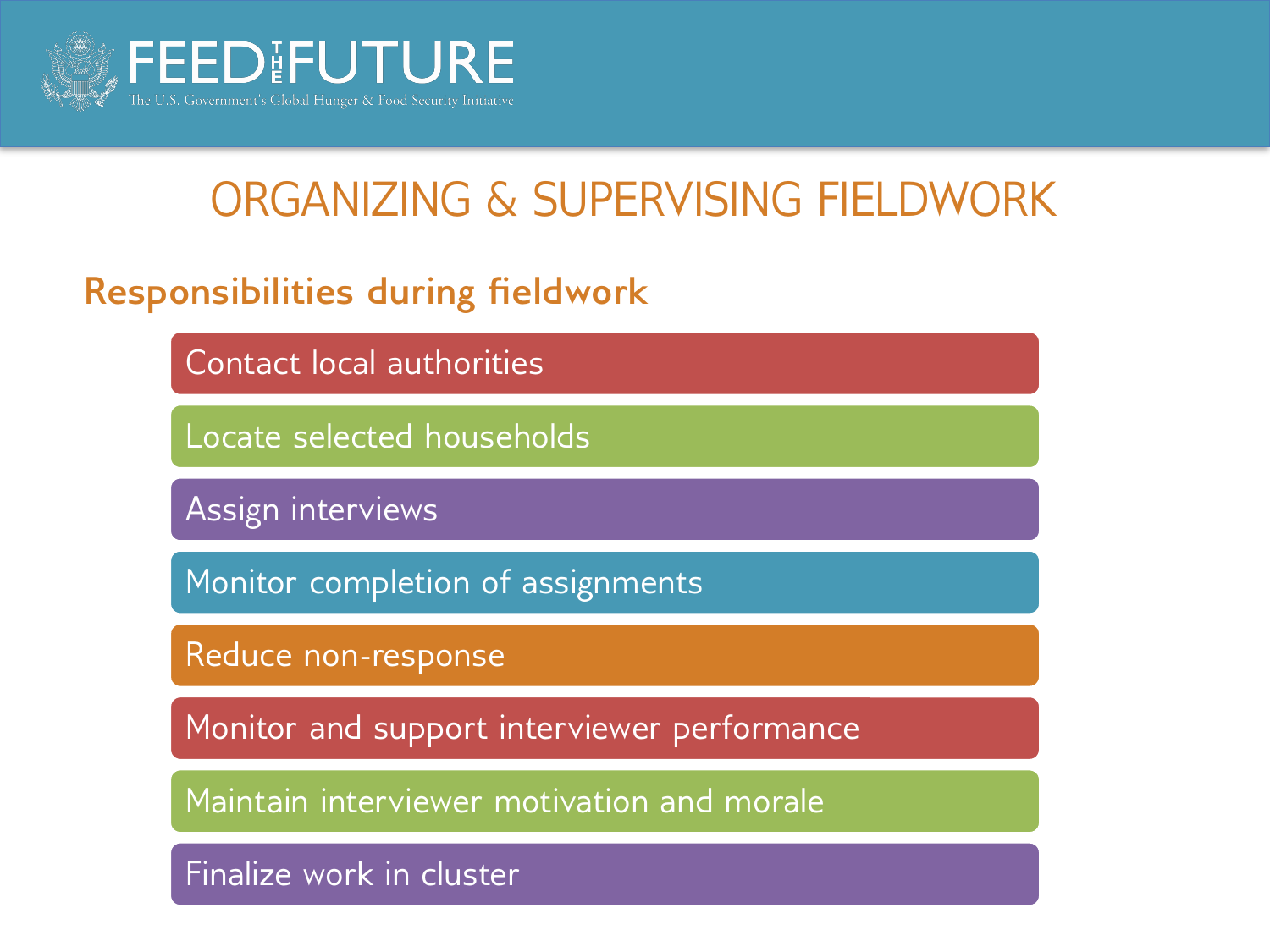

# Organizing & supervising fieldwork
Responsibilities during fieldwork
Contact local authorities
Locate selected households
Assign interviews
Monitor completion of assignments
Reduce non-response
Monitor and support interviewer performance
Maintain interviewer motivation and morale
Finalize work in cluster